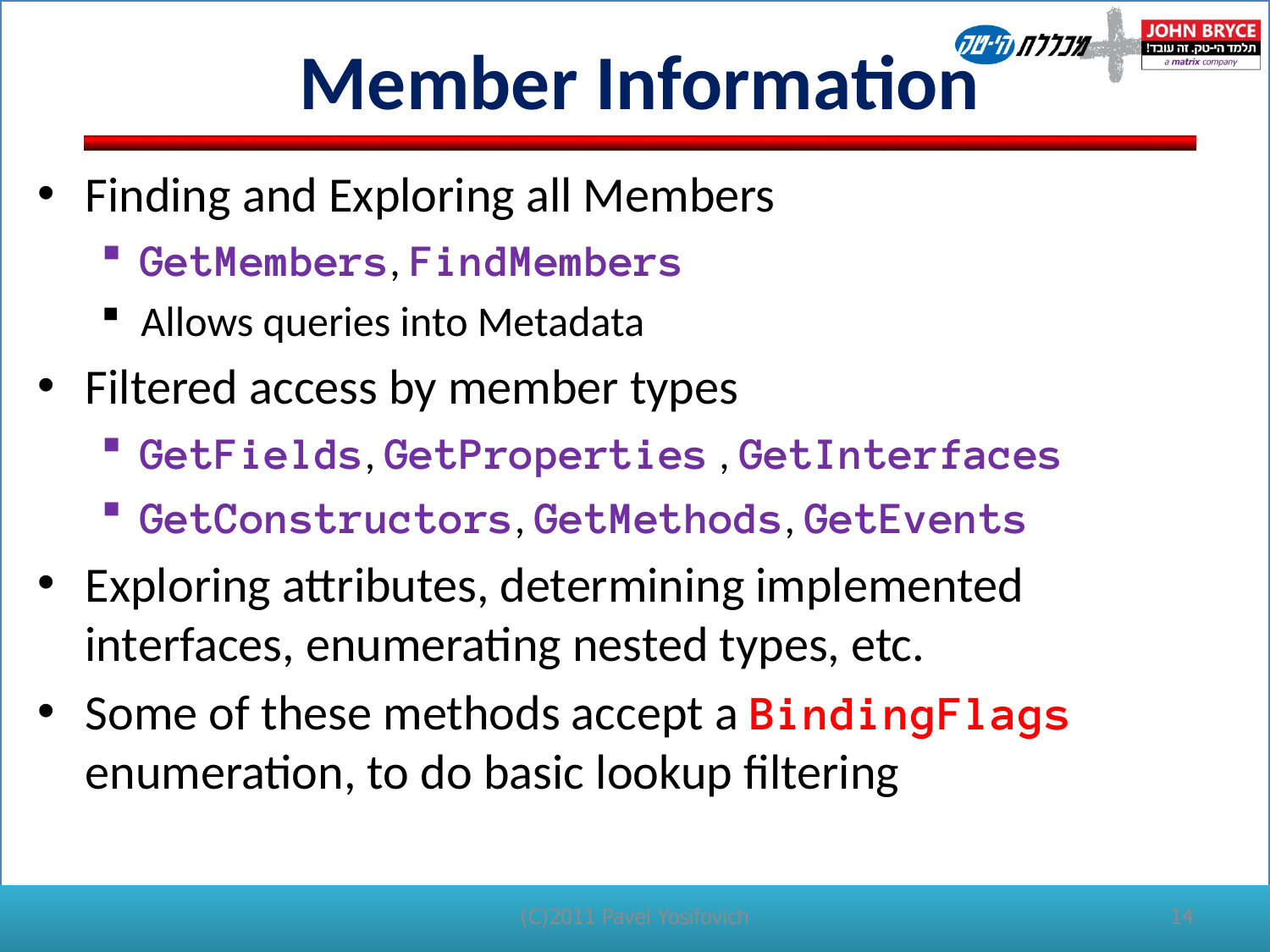

# Member Information
Finding and Exploring all Members
GetMembers, FindMembers
Allows queries into Metadata
Filtered access by member types
GetFields, GetProperties , GetInterfaces
GetConstructors, GetMethods, GetEvents
Exploring attributes, determining implemented interfaces, enumerating nested types, etc.
Some of these methods accept a BindingFlags enumeration, to do basic lookup filtering
(C)2011 Pavel Yosifovich
14